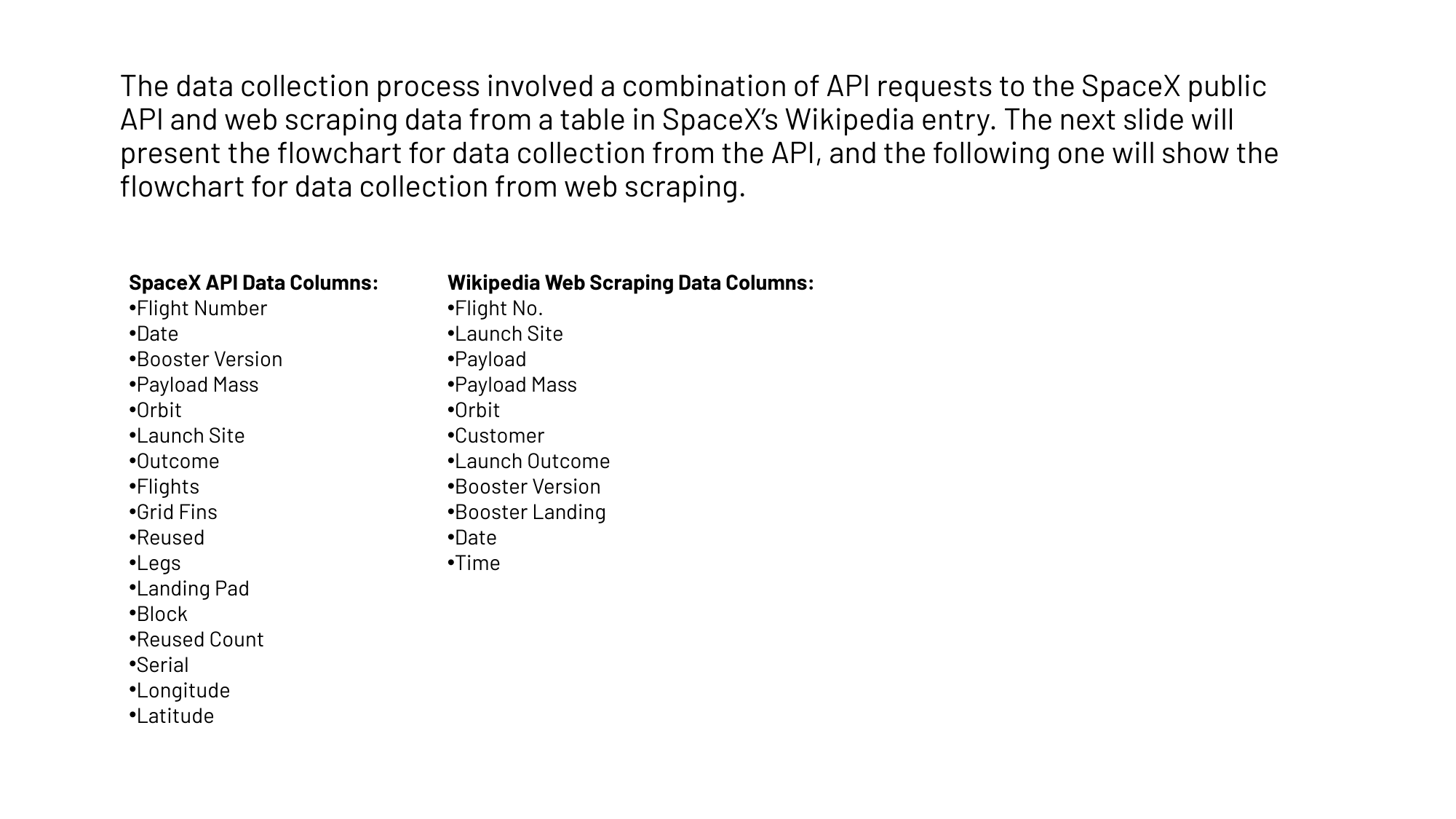

The data collection process involved a combination of API requests to the SpaceX public API and web scraping data from a table in SpaceX’s Wikipedia entry. The next slide will present the flowchart for data collection from the API, and the following one will show the flowchart for data collection from web scraping.
SpaceX API Data Columns:
Flight Number
Date
Booster Version
Payload Mass
Orbit
Launch Site
Outcome
Flights
Grid Fins
Reused
Legs
Landing Pad
Block
Reused Count
Serial
Longitude
Latitude
Wikipedia Web Scraping Data Columns:
Flight No.
Launch Site
Payload
Payload Mass
Orbit
Customer
Launch Outcome
Booster Version
Booster Landing
Date
Time
6